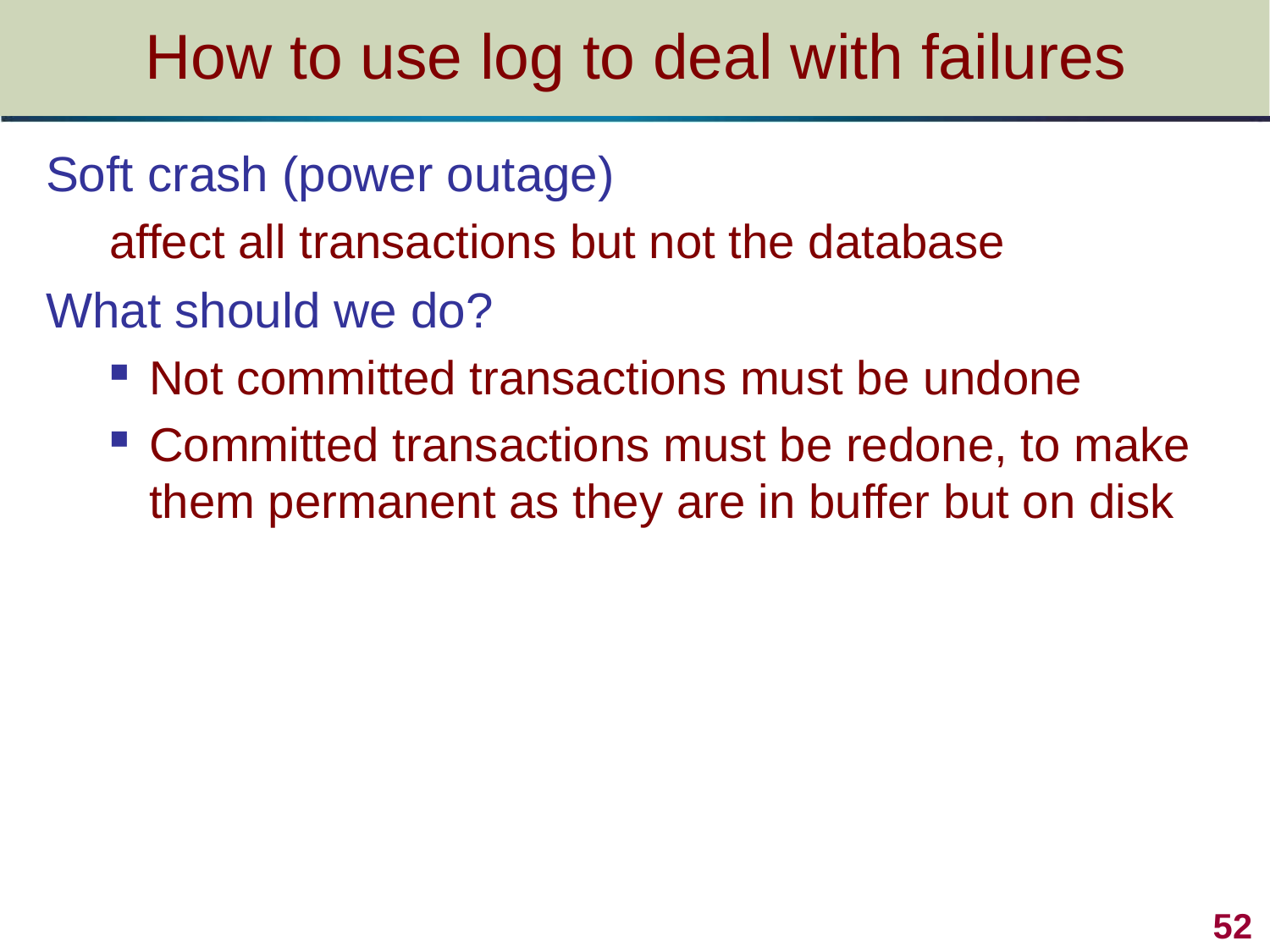

# How to use log to deal with failures
Soft crash (power outage)
affect all transactions but not the database
What should we do?
Not committed transactions must be undone
Committed transactions must be redone, to make them permanent as they are in buffer but on disk

52